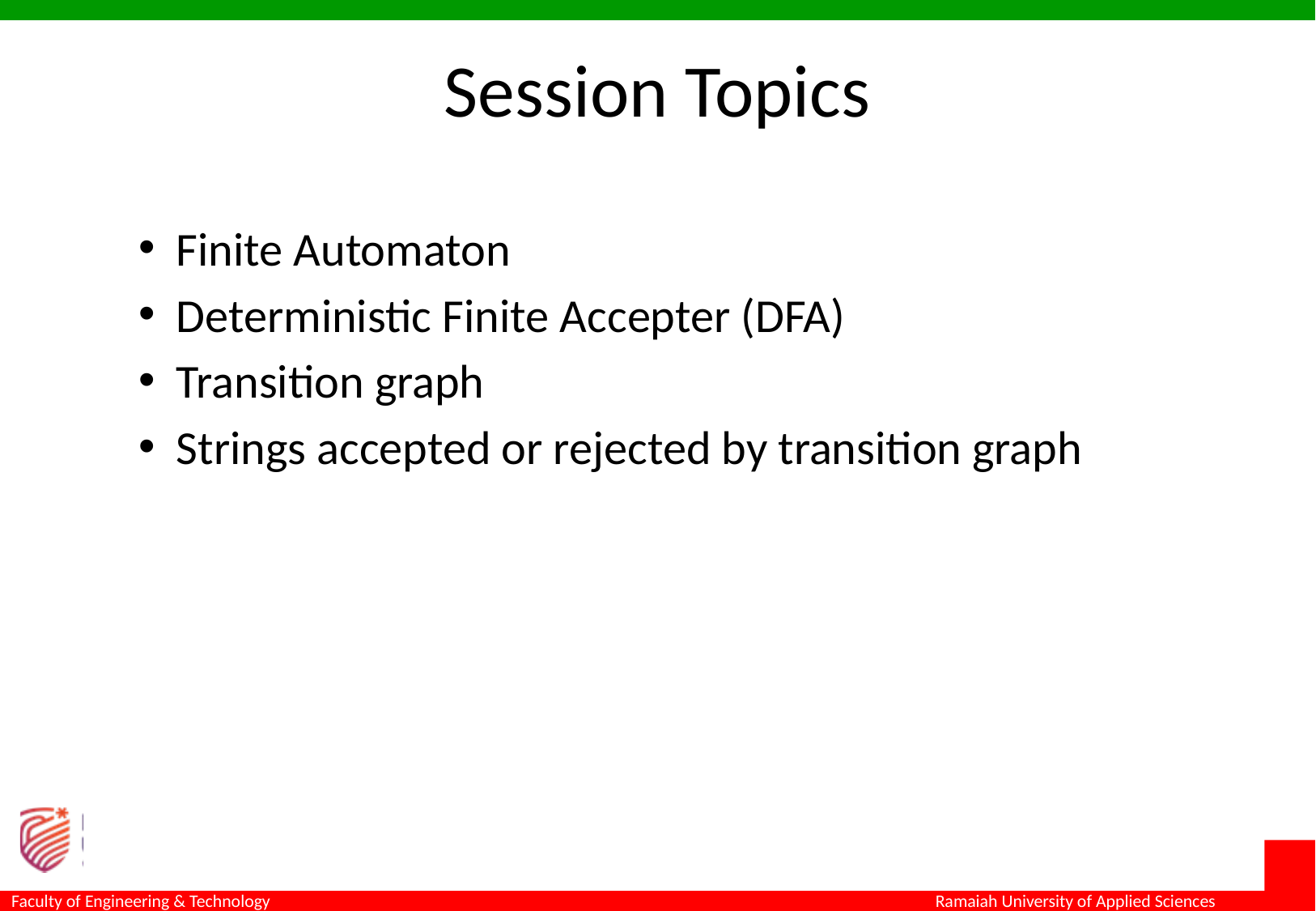

# Session Topics
Finite Automaton
Deterministic Finite Accepter (DFA)
Transition graph
Strings accepted or rejected by transition graph